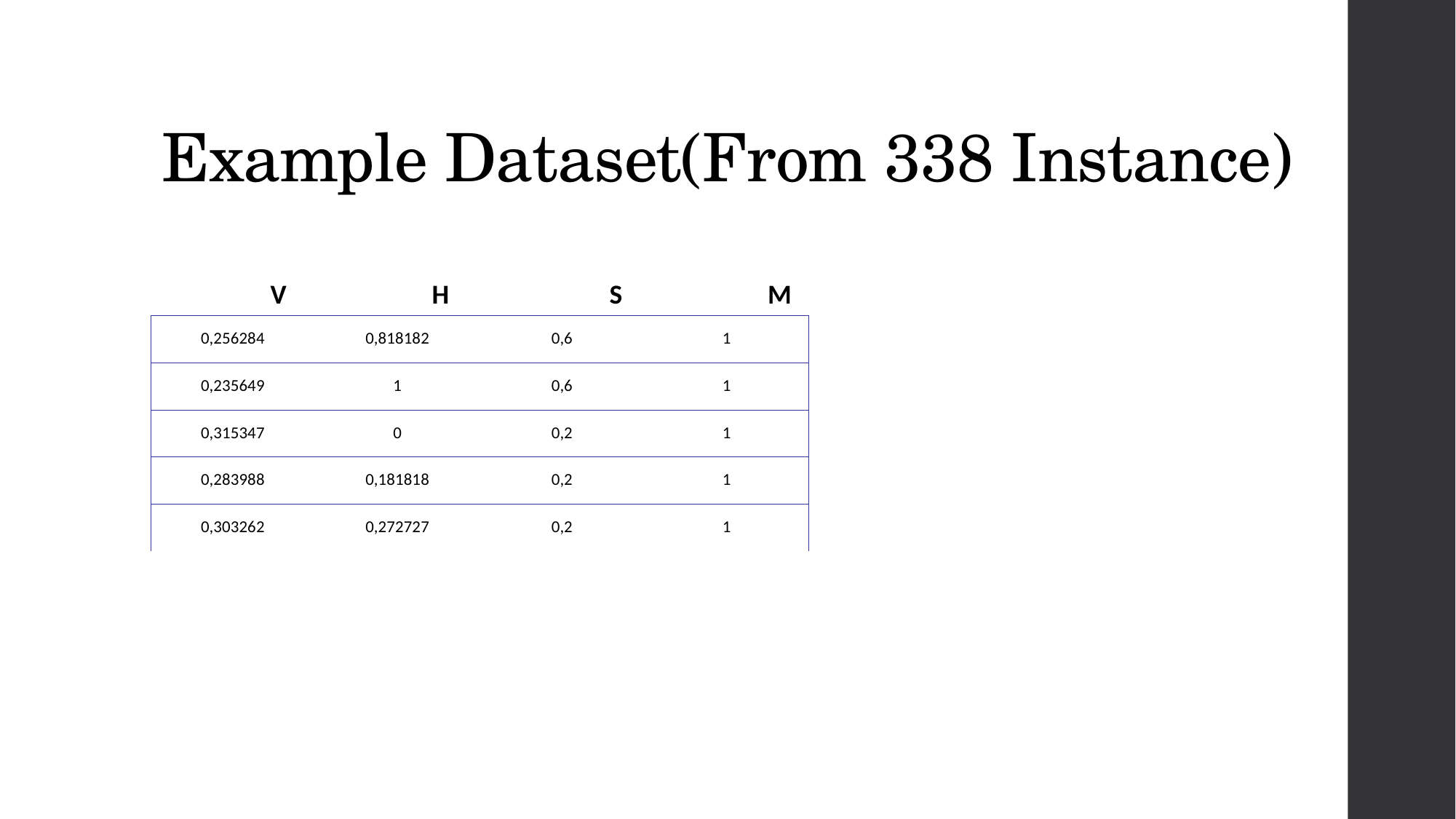

# Example Dataset(From 338 Instance)
	V                   H                     S                   M
| 0,256284 | 0,818182 | 0,6 | 1 |
| --- | --- | --- | --- |
| 0,235649 | 1 | 0,6 | 1 |
| 0,315347 | 0 | 0,2 | 1 |
| 0,283988 | 0,181818 | 0,2 | 1 |
| 0,303262 | 0,272727 | 0,2 | 1 |